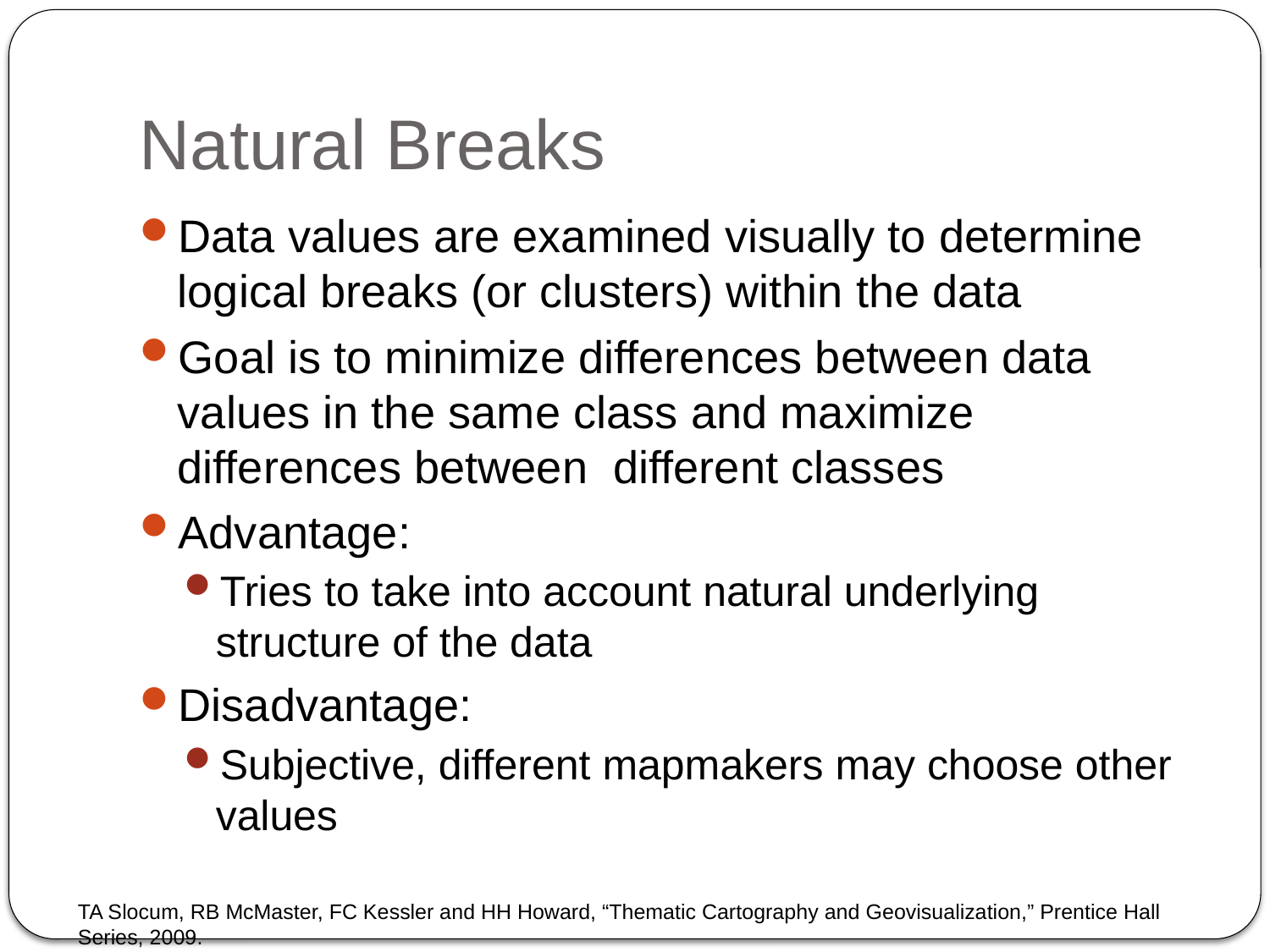

# Natural Breaks
Data values are examined visually to determine logical breaks (or clusters) within the data
Goal is to minimize differences between data values in the same class and maximize differences between  different classes
Advantage:
Tries to take into account natural underlying structure of the data
Disadvantage:
Subjective, different mapmakers may choose other values
TA Slocum, RB McMaster, FC Kessler and HH Howard, “Thematic Cartography and Geovisualization,” Prentice Hall Series, 2009.